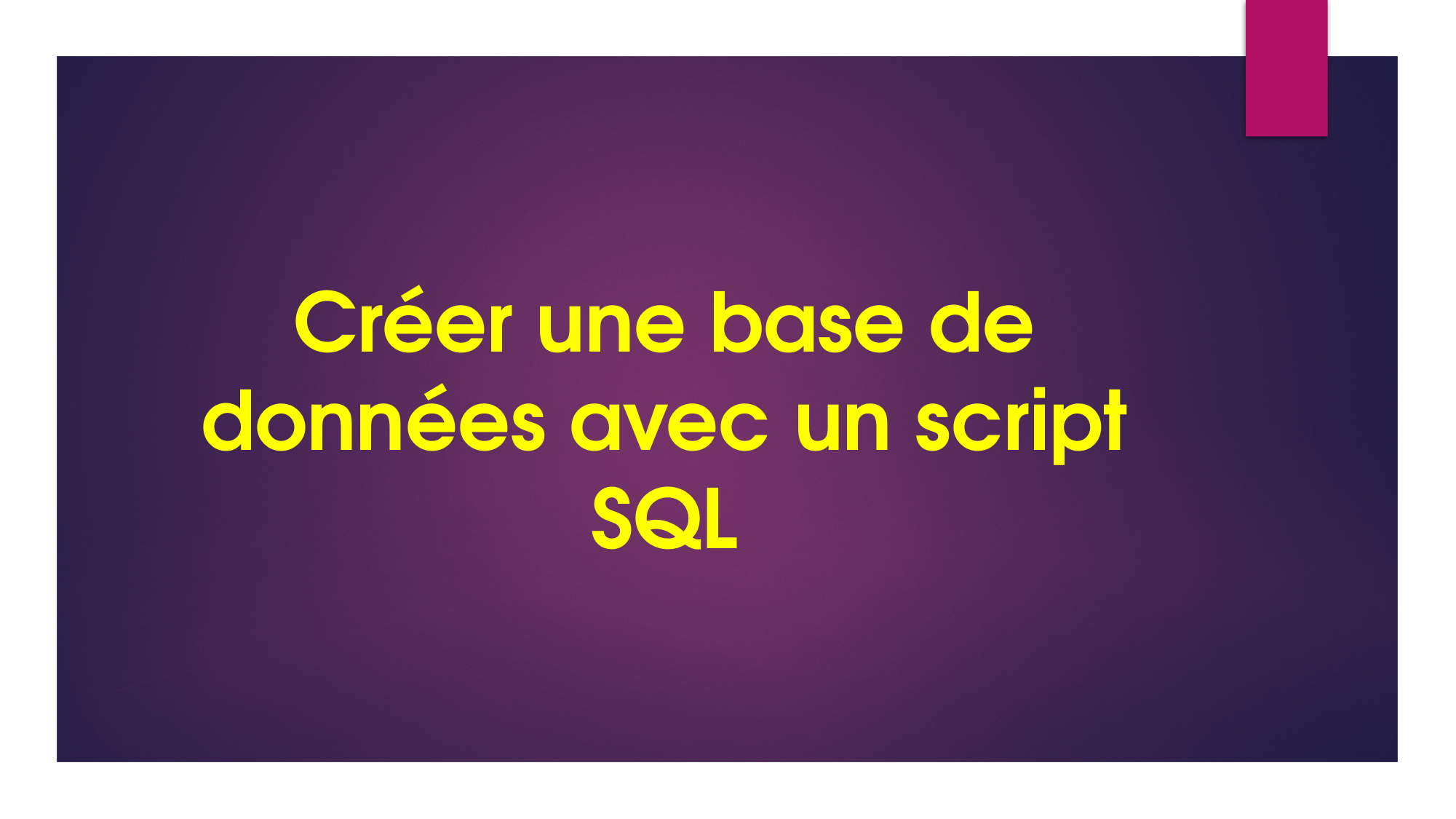

# Créer une base de données avec un script SQL